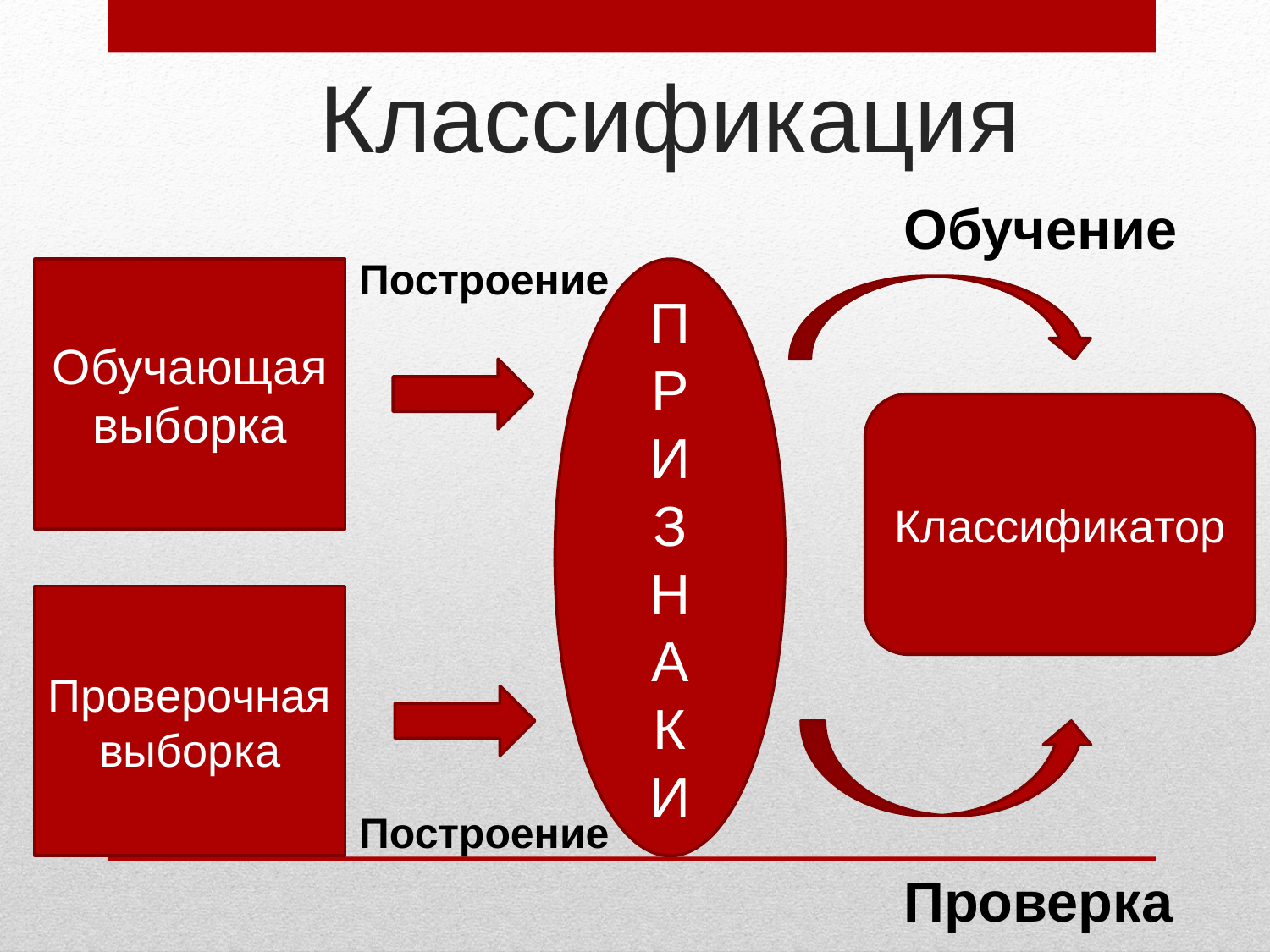

# Классификация
Обучение
Построение
Обучающая выборка
П
Р
И
З
Н
А
К
И

Классификатор
Проверочная выборка

Построение
Проверка